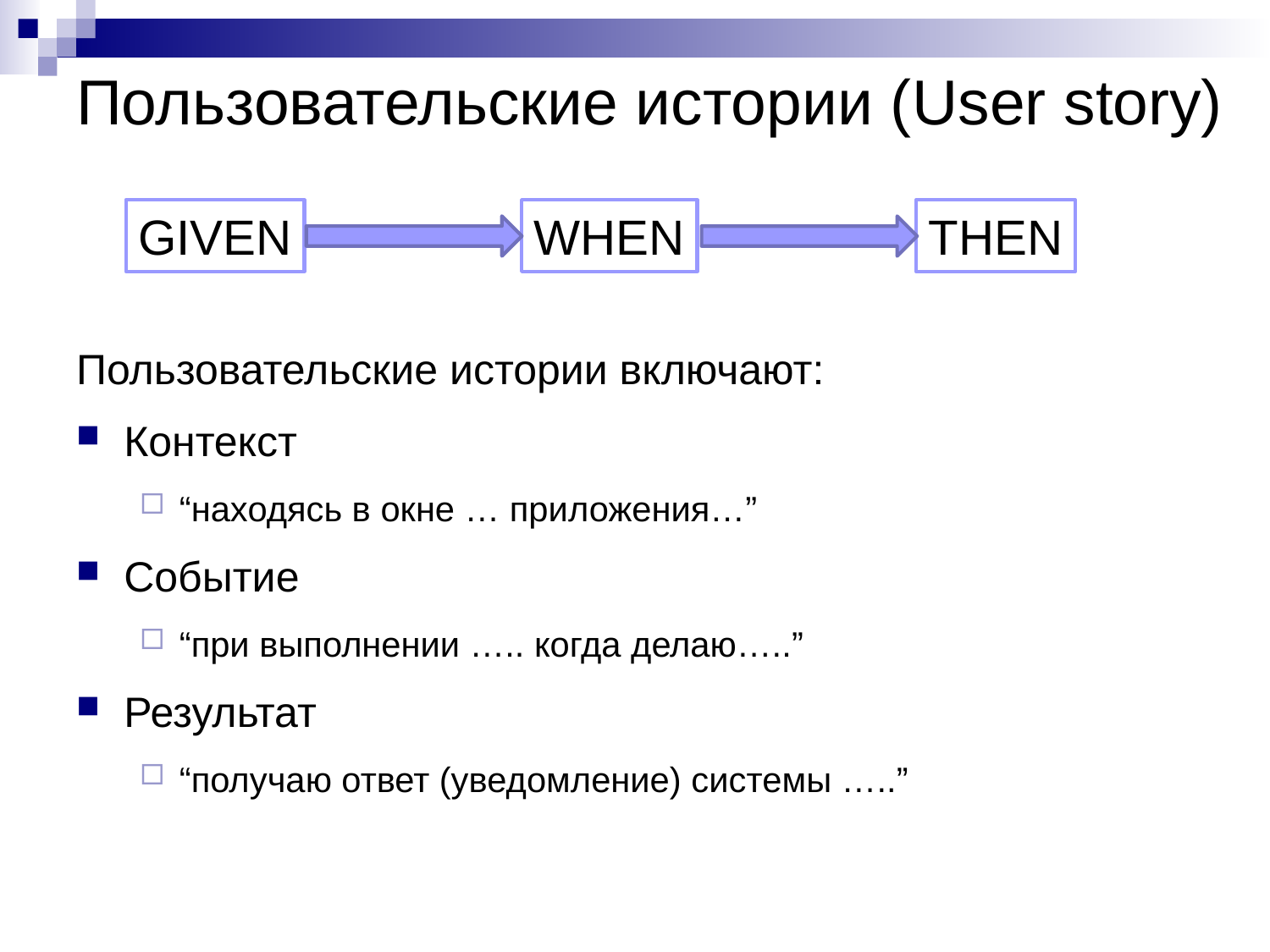

# Пользовательские истории (User story)
GIVEN
WHEN
THEN

Пользовательские истории включают:
Контекст
“находясь в окне … приложения…”
Событие
“при выполнении ….. когда делаю…..”
Результат
“получаю ответ (уведомление) системы …..”